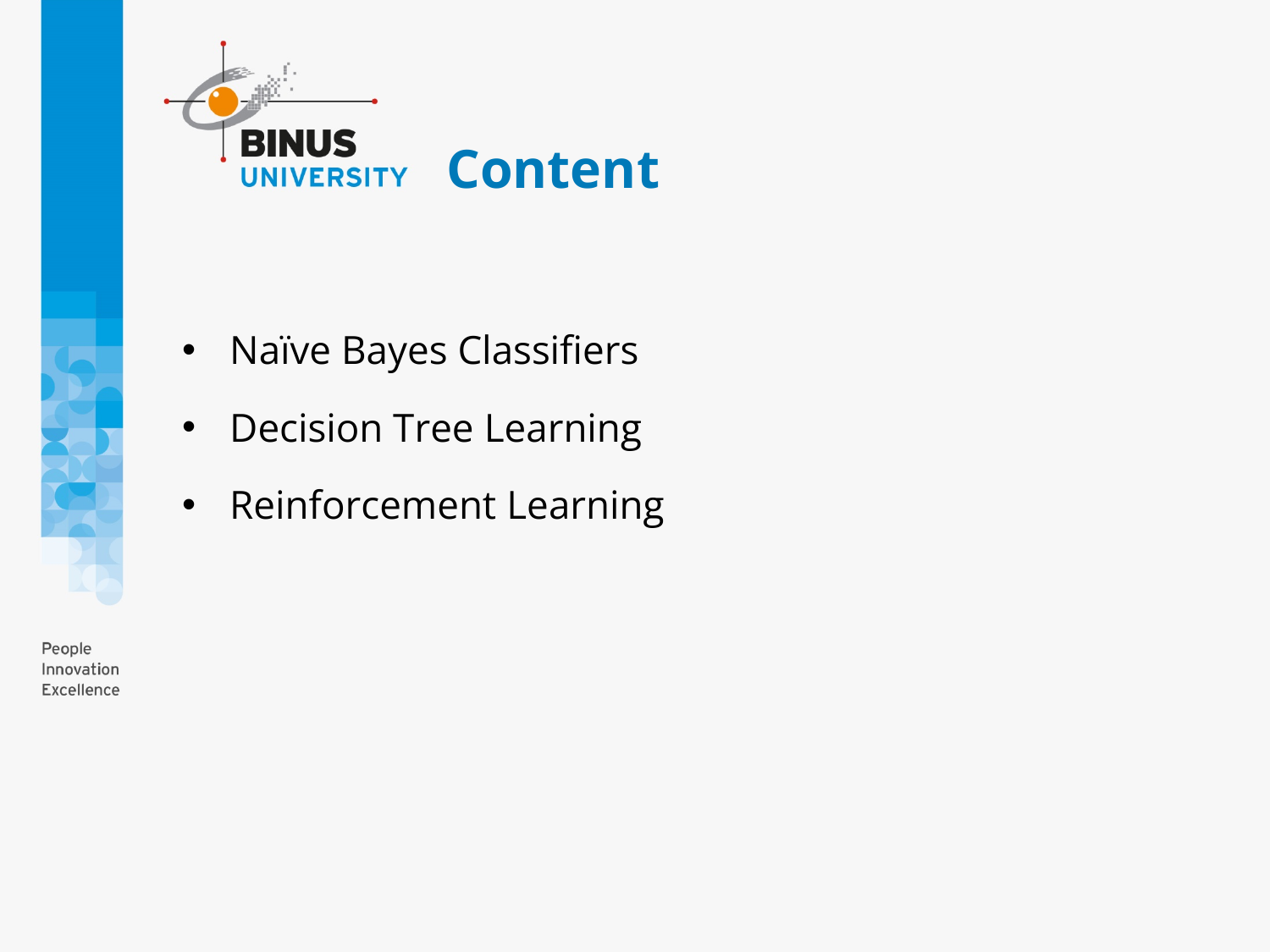

# Content

Naïve Bayes Classifiers
Decision Tree Learning
Reinforcement Learning